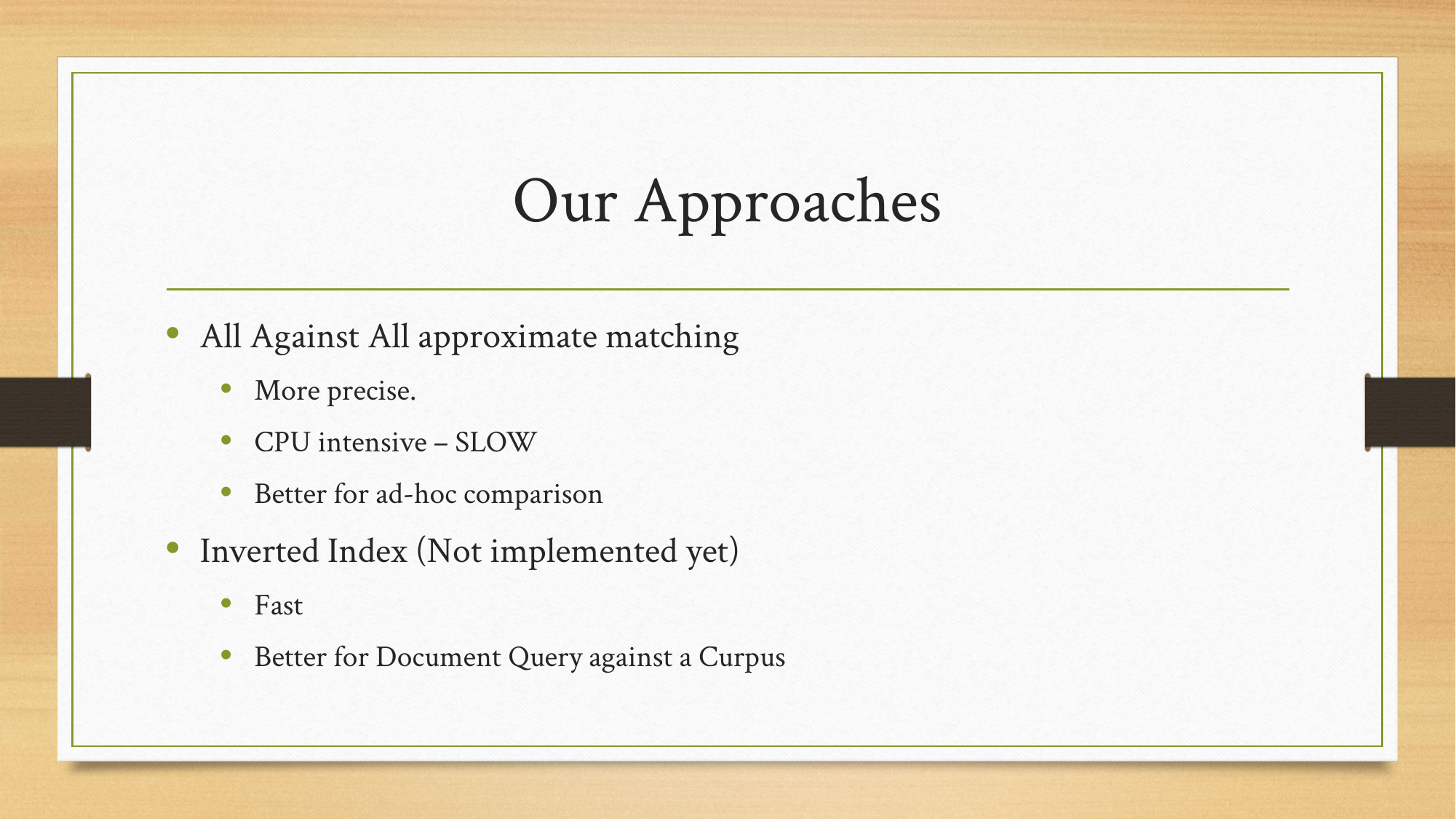

# Our Approaches
All Against All approximate matching
More precise.
CPU intensive – SLOW
Better for ad-hoc comparison
Inverted Index (Not implemented yet)
Fast
Better for Document Query against a Curpus